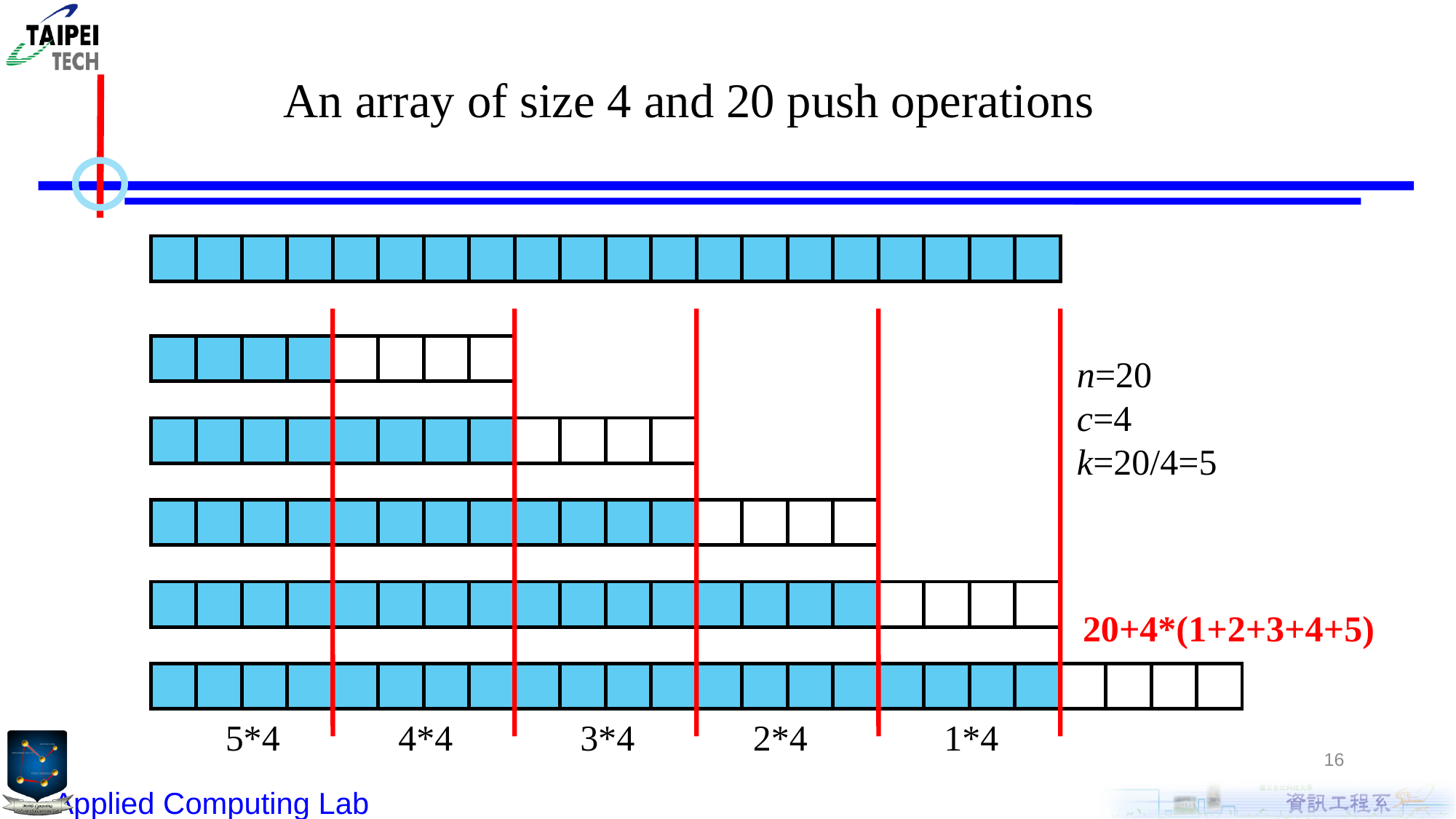

An array of size 4 and 20 push operations

n=20
c=4
k=20/4=5

20+4*(1+2+3+4+5)

5*4
4*4
3*4
2*4
1*4
16